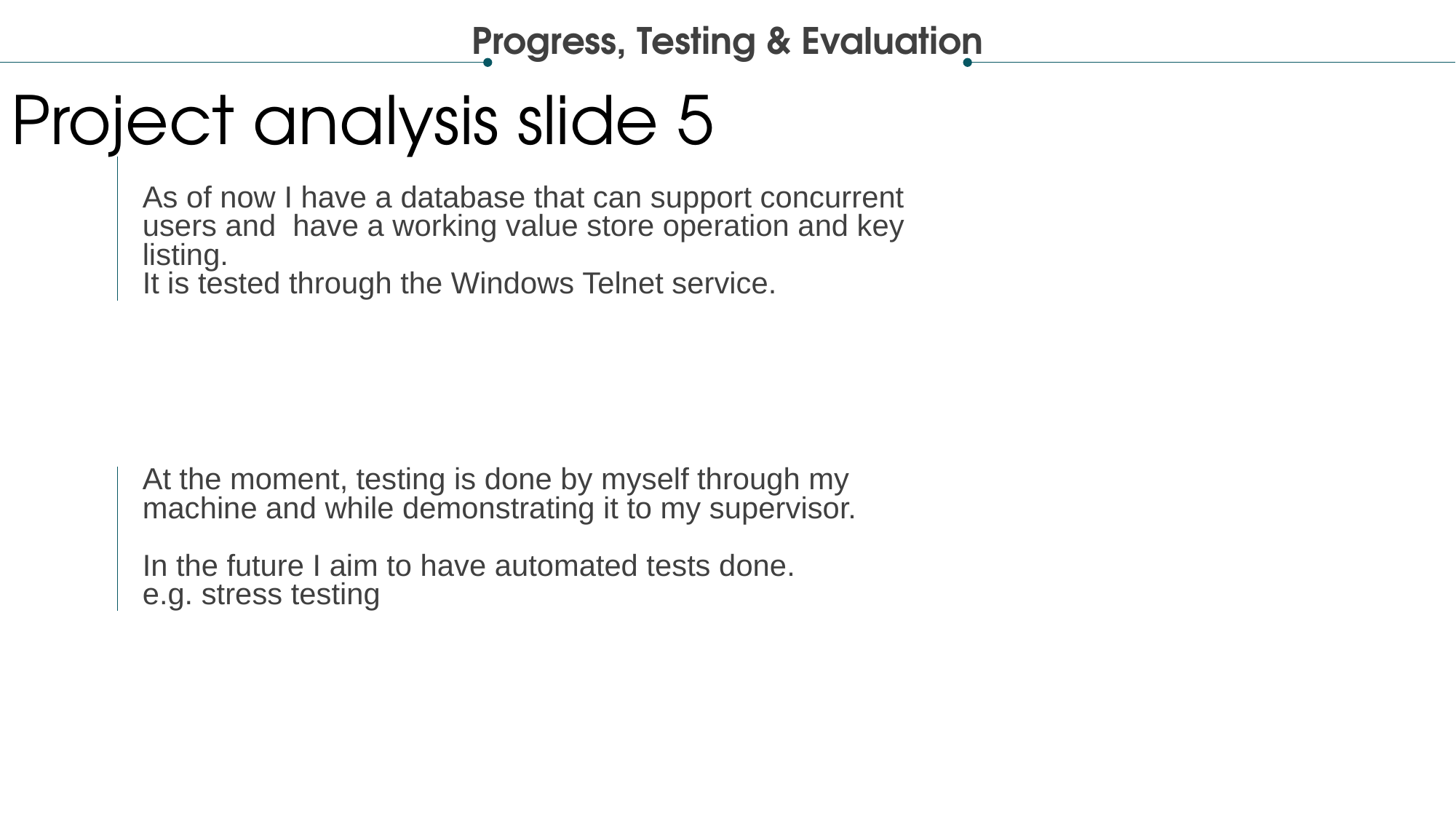

Progress, Testing & Evaluation

Project analysis slide 5
As of now I have a database that can support concurrent users and  have a working value store operation and key listing.
It is tested through the Windows Telnet service.
At the moment, testing is done by myself through my machine and while demonstrating it to my supervisor.

In the future I aim to have automated tests done.
e.g. stress testing